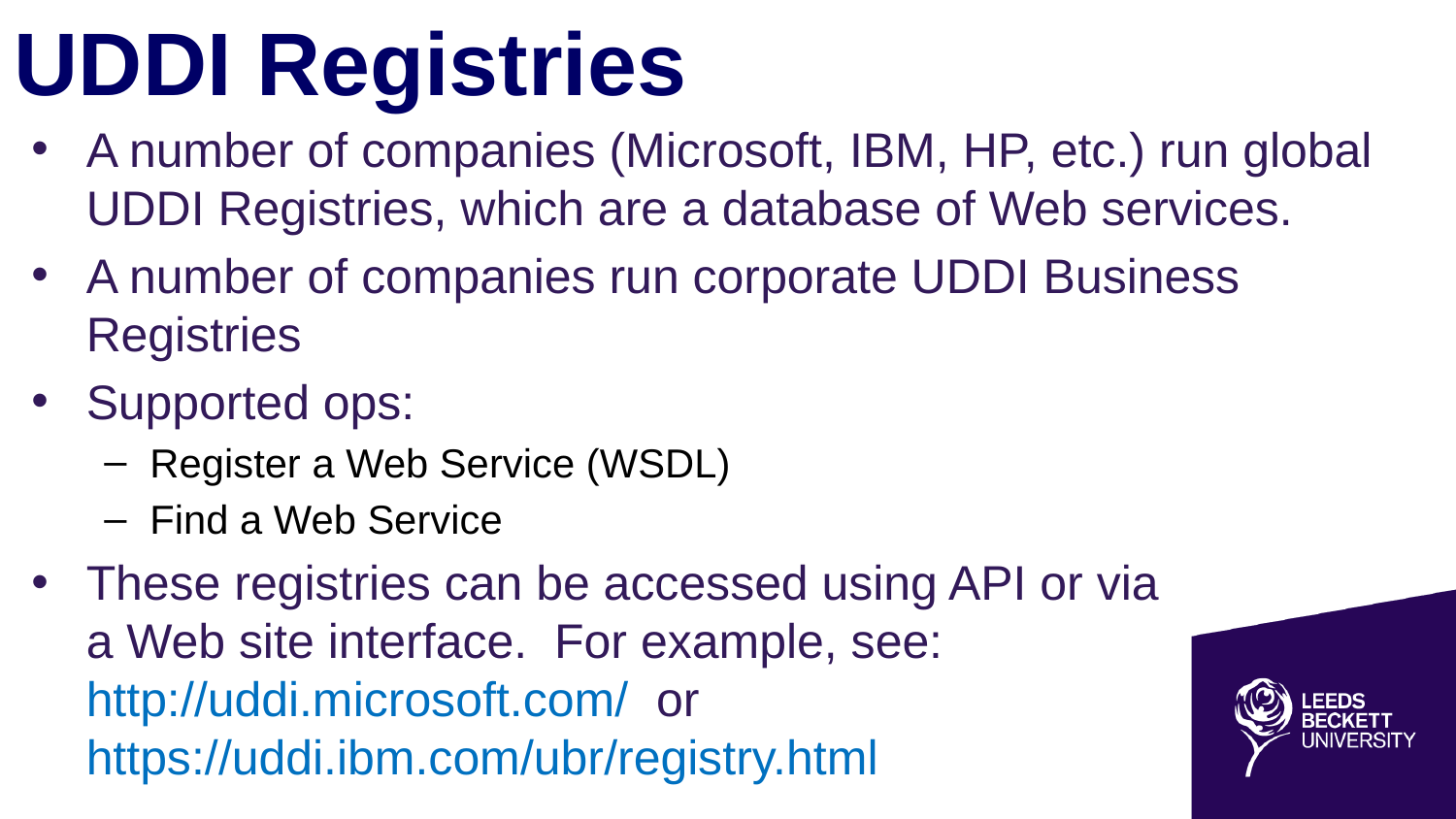

# UDDI Registries
A number of companies (Microsoft, IBM, HP, etc.) run global UDDI Registries, which are a database of Web services.
A number of companies run corporate UDDI Business Registries
Supported ops:
Register a Web Service (WSDL)
Find a Web Service
These registries can be accessed using API or via
a Web site interface.  For example, see: http://uddi.microsoft.com/  or https://uddi.ibm.com/ubr/registry.html